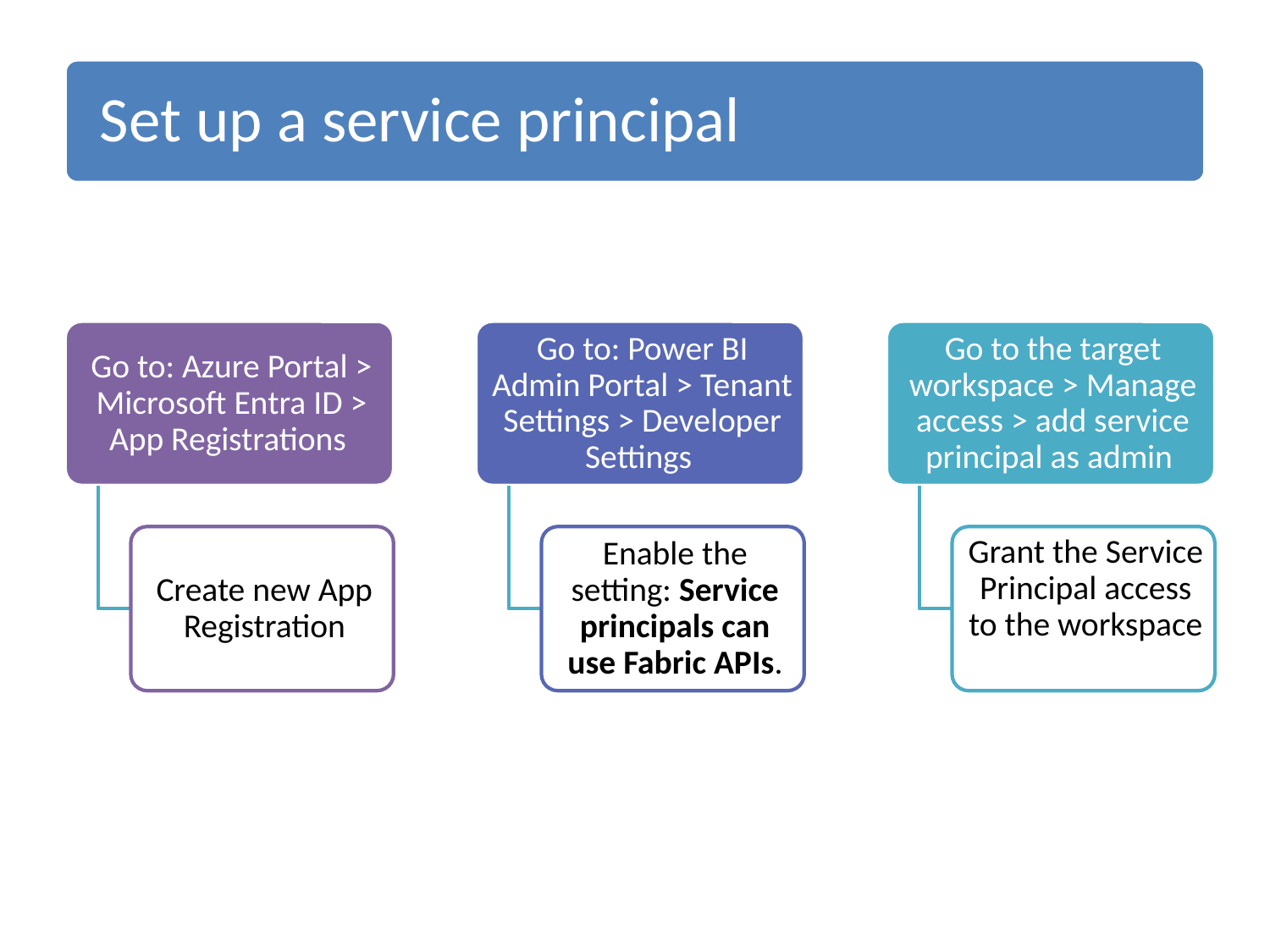

Set up a service principal
Go to: Azure Portal > Microsoft Entra ID > App Registrations
Create new App Registration
Go to: Power BI Admin Portal > Tenant Settings > Developer Settings
Enable the setting: Service principals can use Fabric APIs.
Go to the target workspace > Manage access > add service principal as admin
Grant the Service Principal access to the workspace